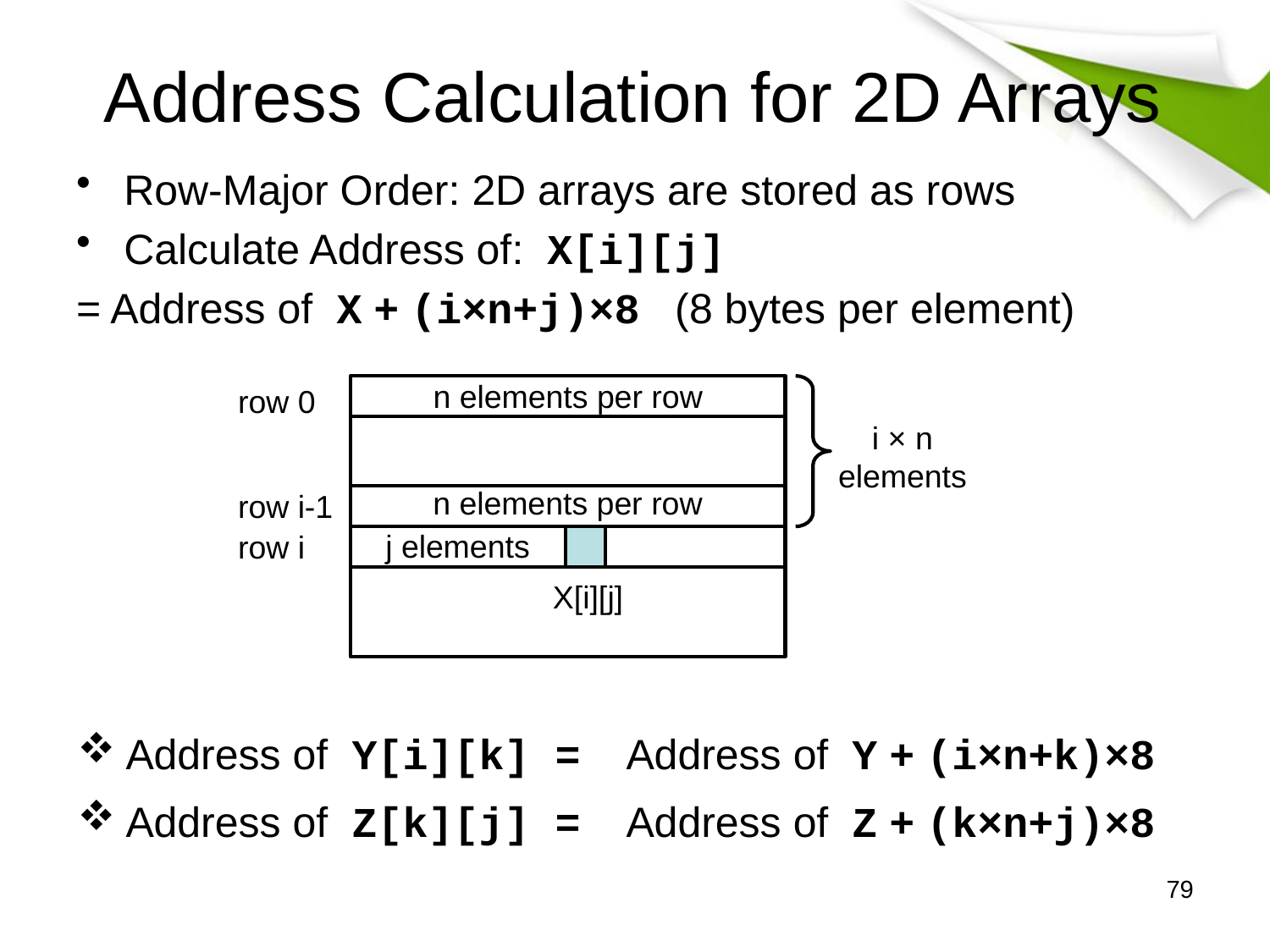

# Address Calculation for 2D Arrays
Row-Major Order: 2D arrays are stored as rows
Calculate Address of:  X[i][j]
= Address of  X + (i×n+j)×8   (8 bytes per element)
n elements per row

row 0
i × n
elements

n elements per row
row i-1

j elements
row i

X[i][j]
Address of  Y[i][k] =
Address of  Z[k][j] =
Address of  Y + (i×n+k)×8
Address of  Z + (k×n+j)×8
79